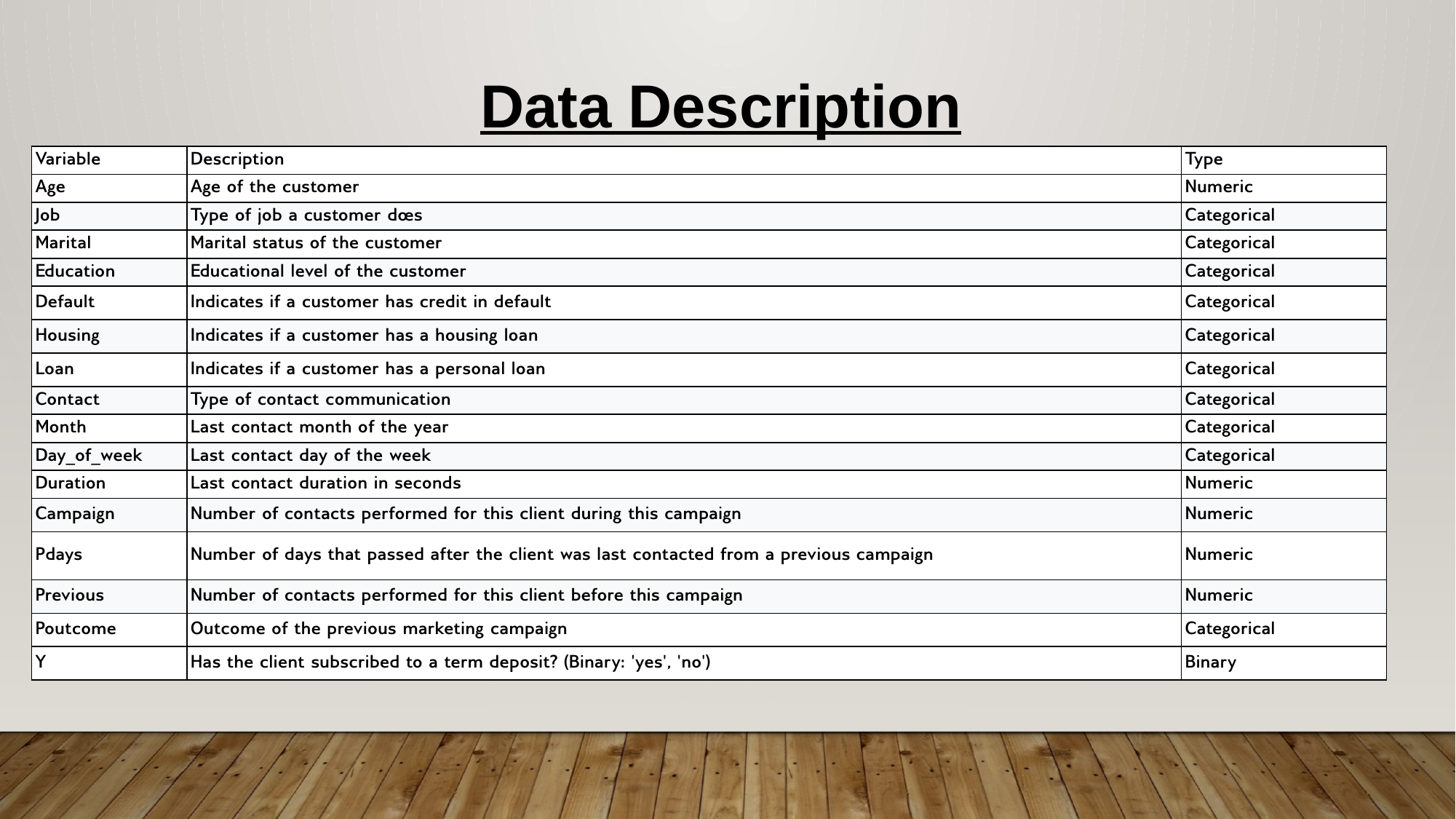

Data Description
| Variable | Description | Type |
| --- | --- | --- |
| Age | Age of the customer | Numeric |
| Job | Type of job a customer does | Categorical |
| Marital | Marital status of the customer | Categorical |
| Education | Educational level of the customer | Categorical |
| Default | Indicates if a customer has credit in default | Categorical |
| Housing | Indicates if a customer has a housing loan | Categorical |
| Loan | Indicates if a customer has a personal loan | Categorical |
| Contact | Type of contact communication | Categorical |
| Month | Last contact month of the year | Categorical |
| Day\_of\_week | Last contact day of the week | Categorical |
| Duration | Last contact duration in seconds | Numeric |
| Campaign | Number of contacts performed for this client during this campaign | Numeric |
| Pdays | Number of days that passed after the client was last contacted from a previous campaign | Numeric |
| Previous | Number of contacts performed for this client before this campaign | Numeric |
| Poutcome | Outcome of the previous marketing campaign | Categorical |
| Y | Has the client subscribed to a term deposit? (Binary: 'yes', 'no') | Binary |